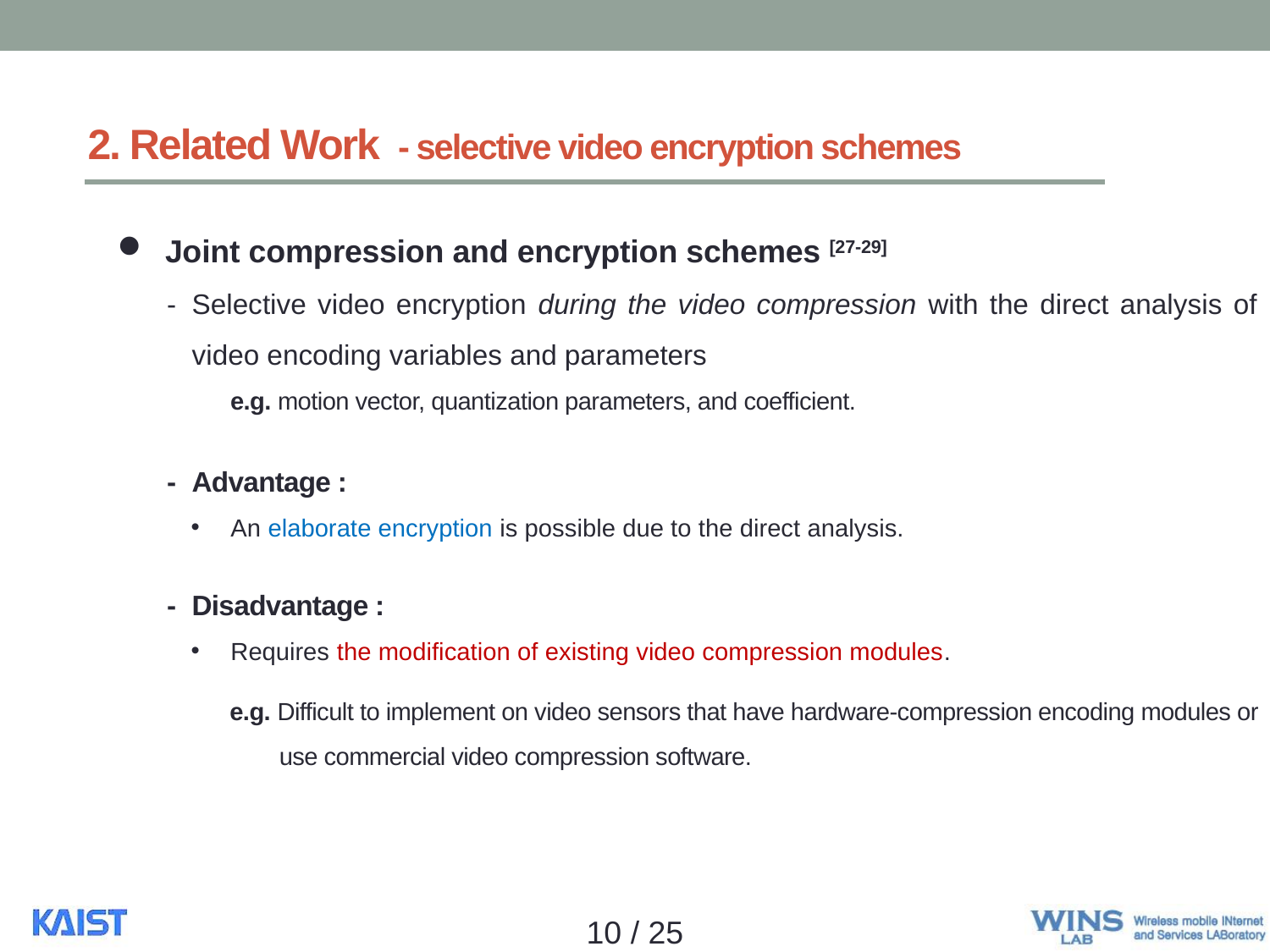

# 2. Related Work  - selective video encryption schemes
Joint compression and encryption schemes [27-29]
-	Selective video encryption during the video compression with the direct analysis of video encoding variables and parameters
e.g. motion vector, quantization parameters, and coefficient.

-	Advantage :
An elaborate encryption is possible due to the direct analysis.

-	Disadvantage :
Requires the modification of existing video compression modules.

e.g. Difficult to implement on video sensors that have hardware-compression encoding modules or use commercial video compression software.
10 / 25